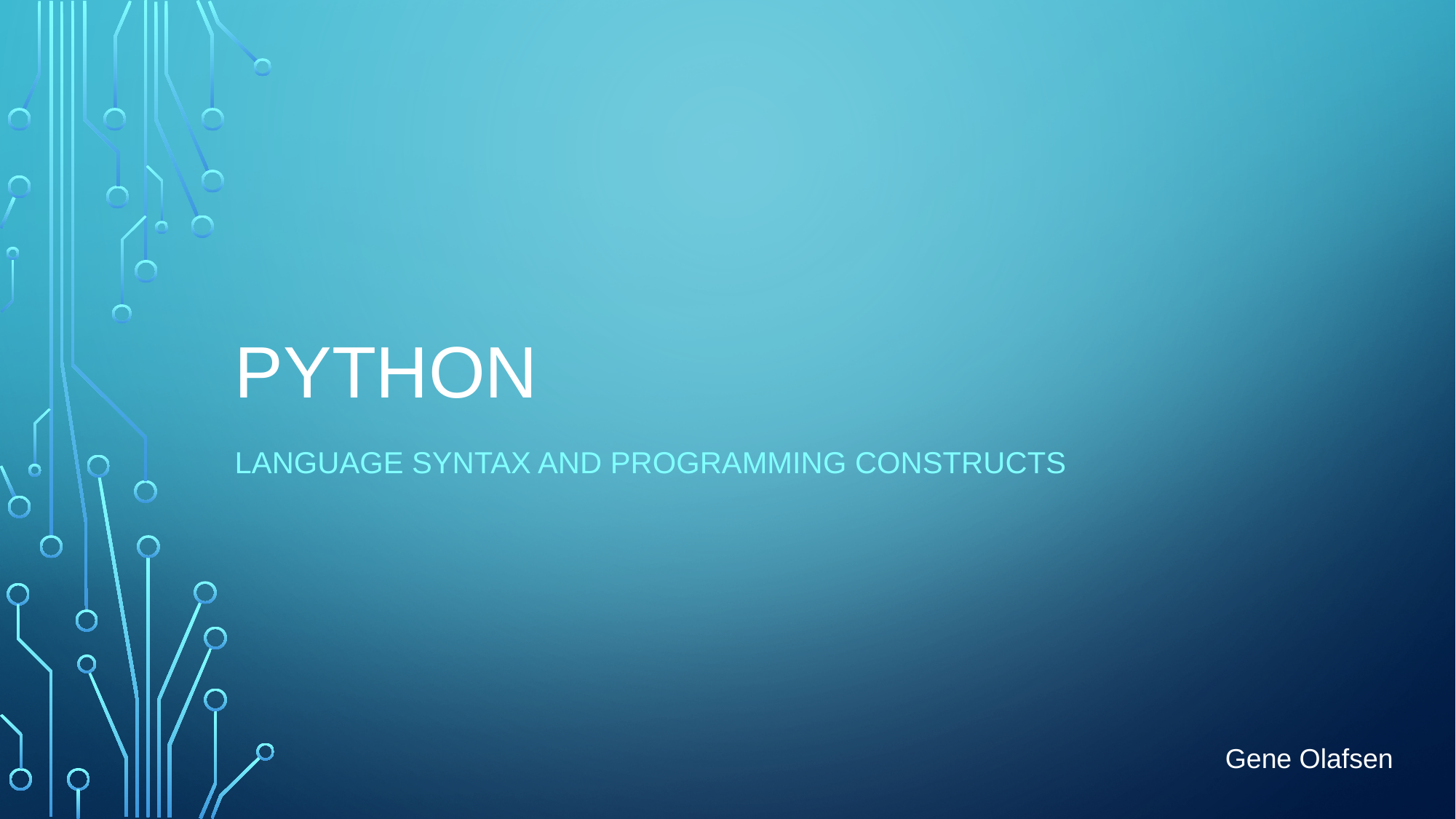

# python
Language syntax and programming constructs
Gene Olafsen